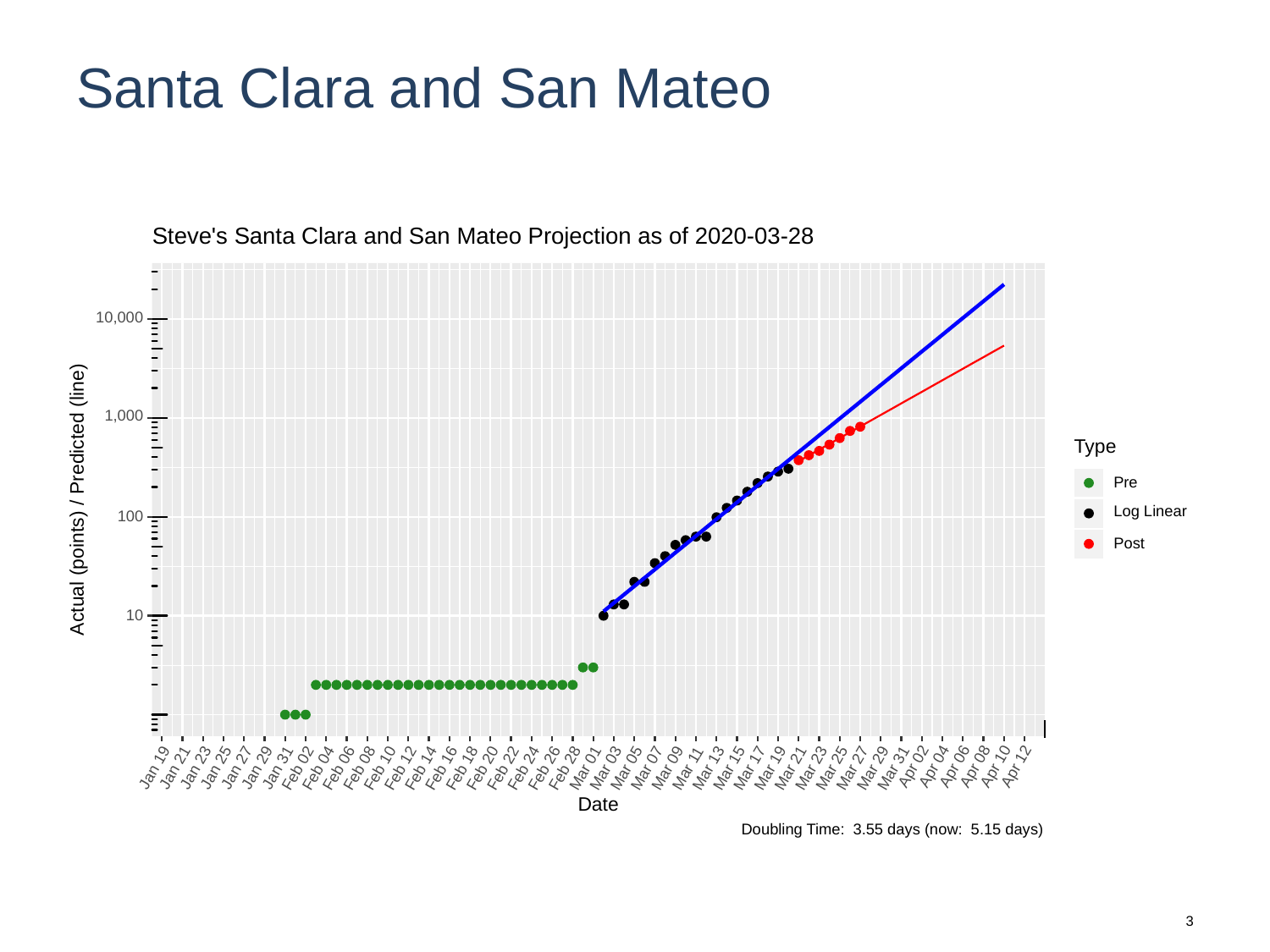

# Santa Clara and San Mateo

Steve's Santa Clara and San Mateo Projection as of 2020-03-28

10,000

1,000

Type

Pre

Actual (points) / Predicted (line)

Log Linear

100

Post

10

Apr 02
Apr 04
Apr 06
Apr 08
Apr 10
Apr 12
Jan 23
Jan 31
Jan 19
Jan 21
Jan 25
Jan 27
Jan 29
Mar 03
Mar 13
Mar 23
Mar 31
Mar 01
Mar 05
Mar 07
Mar 09
Mar 15
Mar 19
Mar 25
Mar 29
Mar 11
Mar 17
Mar 21
Mar 27
Feb 02
Feb 04
Feb 06
Feb 08
Feb 10
Feb 16
Feb 18
Feb 20
Feb 26
Feb 28
Feb 12
Feb 14
Feb 22
Feb 24
Date
Doubling Time:  3.55 days (now:  5.15 days)
3